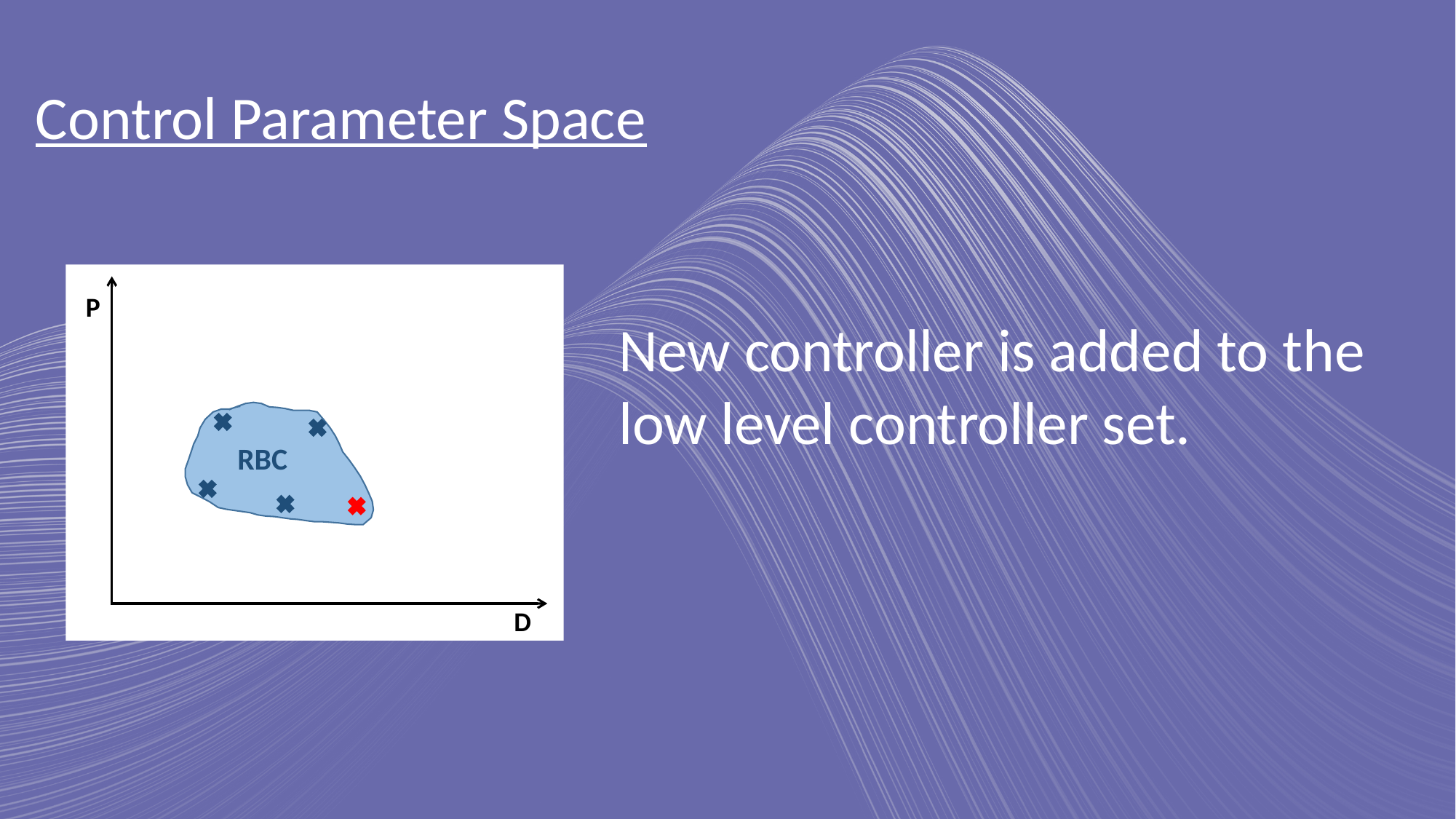

Control Parameter Space

RBC

P
New controller is added to the low level controller set.

D